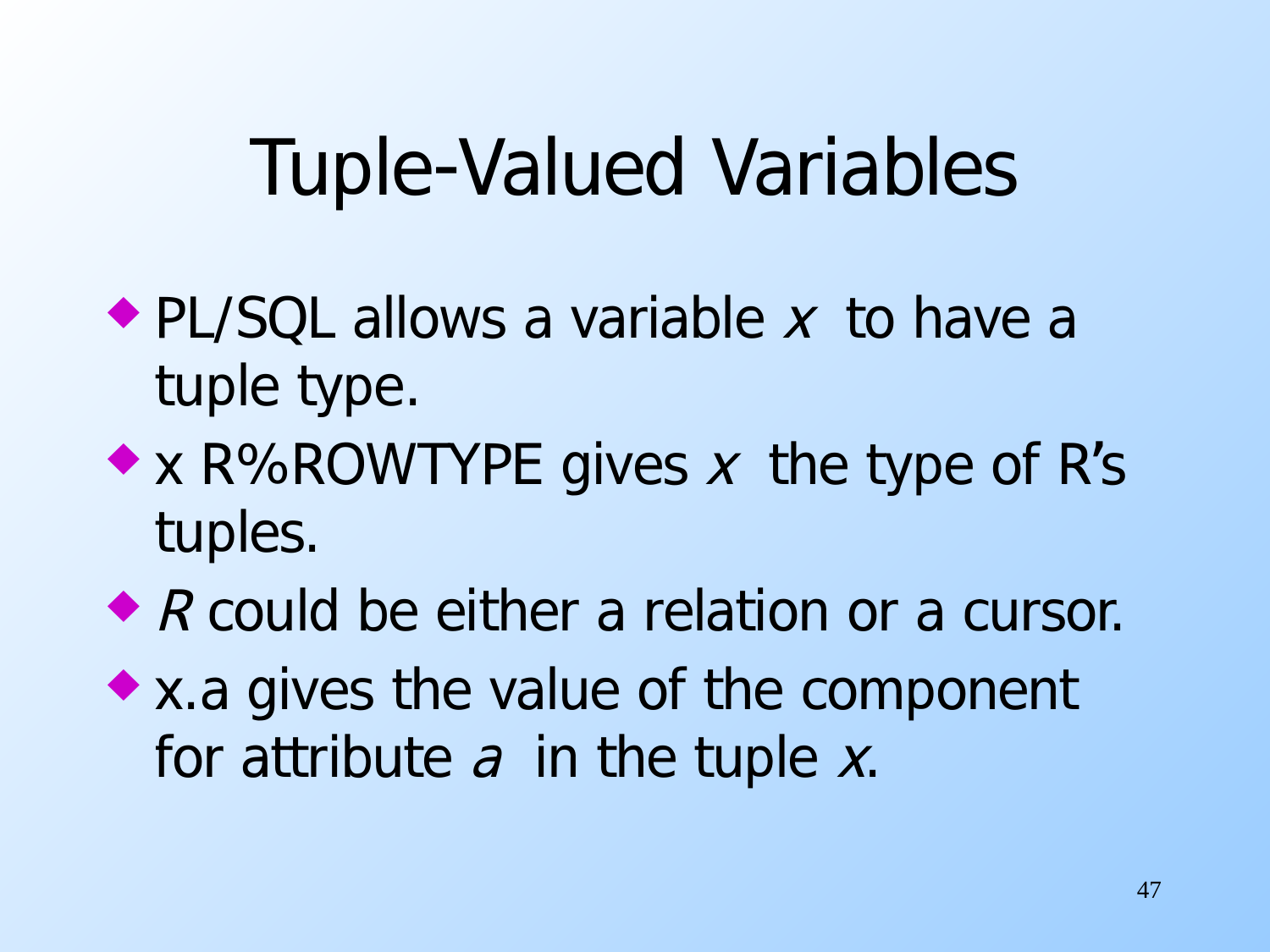

# Tuple-Valued Variables
PL/SQL allows a variable x  to have a tuple type.
x R%ROWTYPE gives x  the type of R’s tuples.
R could be either a relation or a cursor.
x.a gives the value of the component for attribute a  in the tuple x.
47